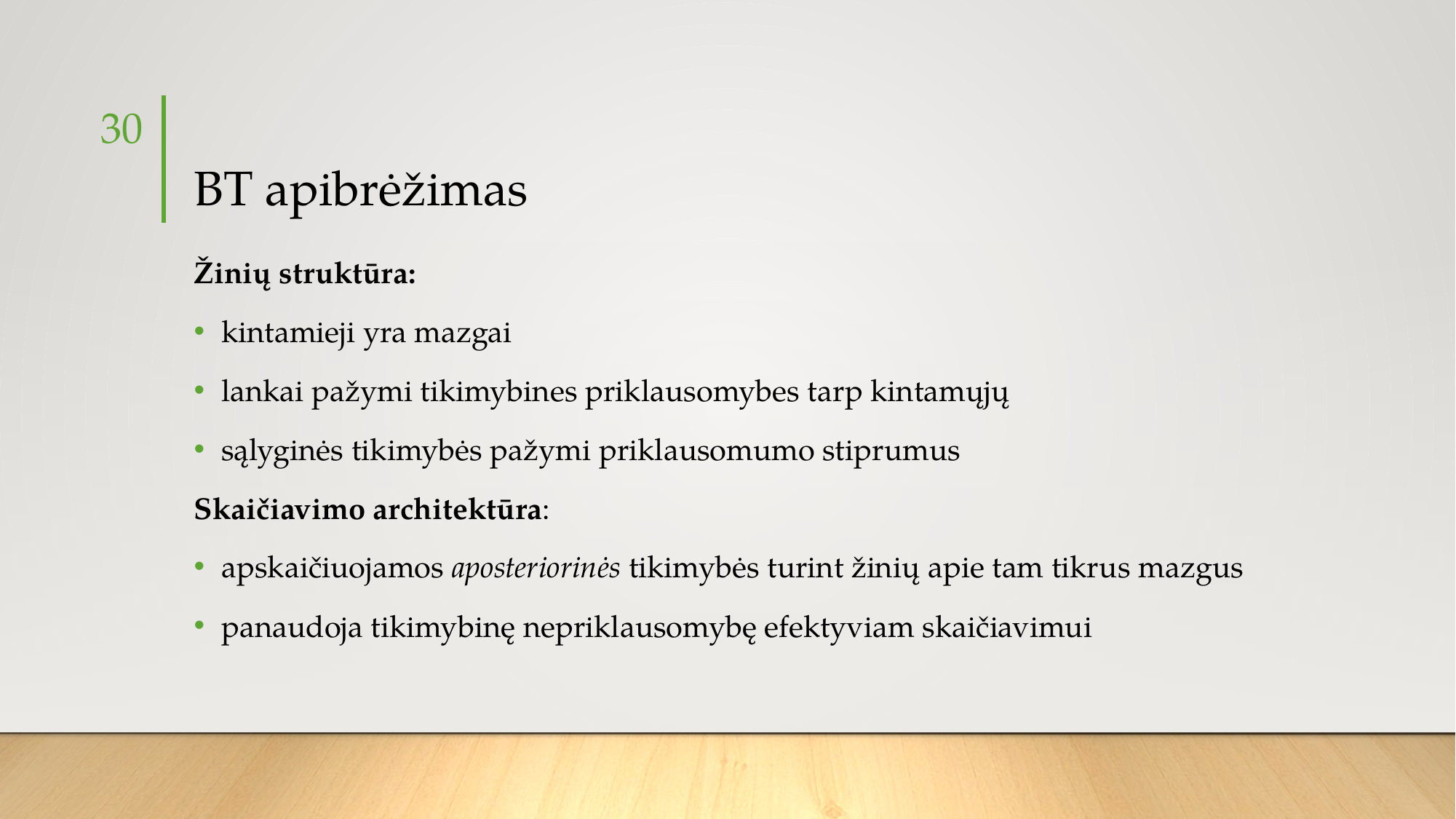

30
# BT apibrėžimas
Žinių struktūra:
kintamieji yra mazgai
lankai pažymi tikimybines priklausomybes tarp kintamųjų
sąlyginės tikimybės pažymi priklausomumo stiprumus
Skaičiavimo architektūra:
apskaičiuojamos aposteriorinės tikimybės turint žinių apie tam tikrus mazgus
panaudoja tikimybinę nepriklausomybę efektyviam skaičiavimui